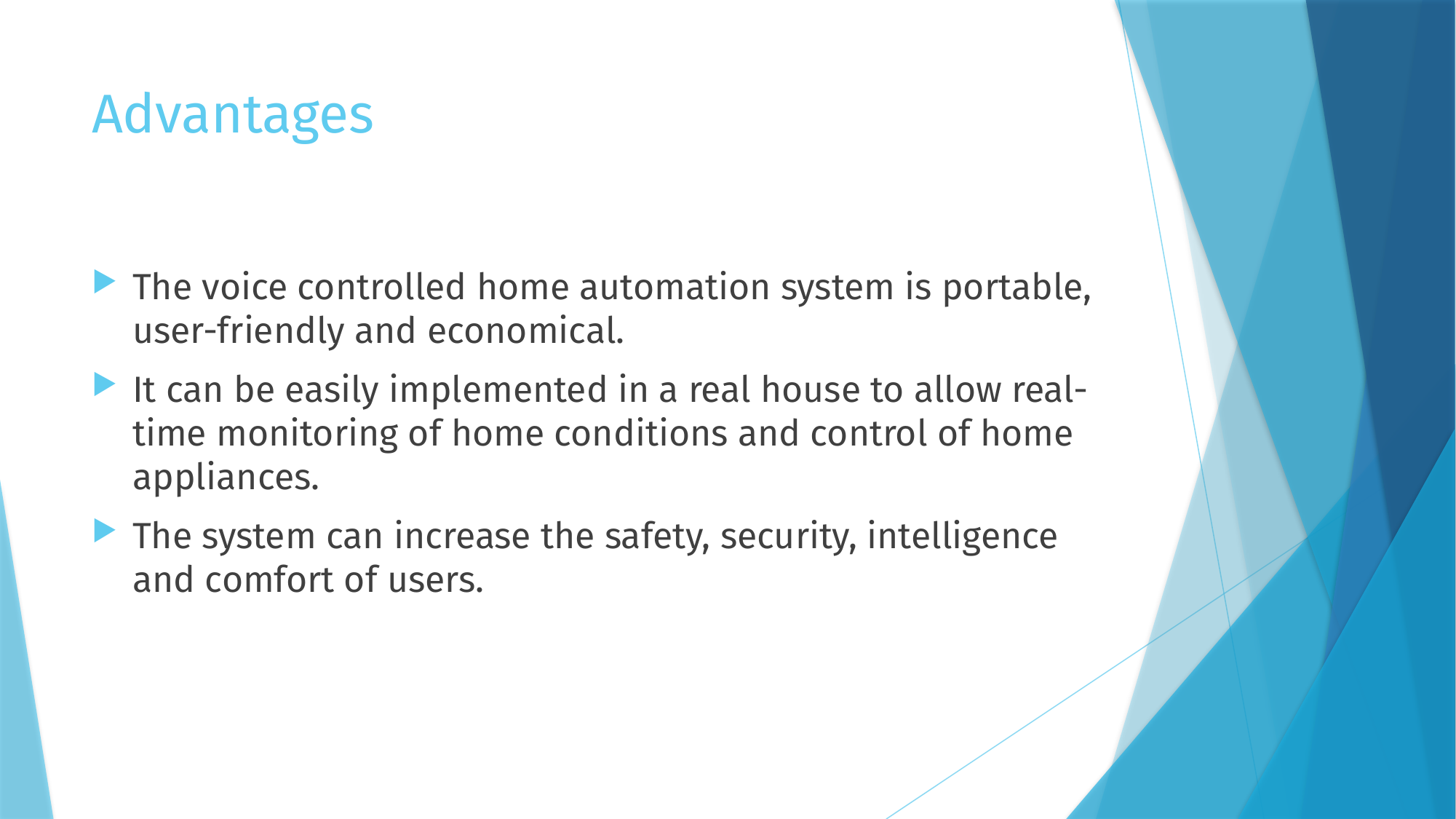

# Advantages
The voice controlled home automation system is portable, user-friendly and economical.
It can be easily implemented in a real house to allow real-time monitoring of home conditions and control of home appliances.
The system can increase the safety, security, intelligence and comfort of users.